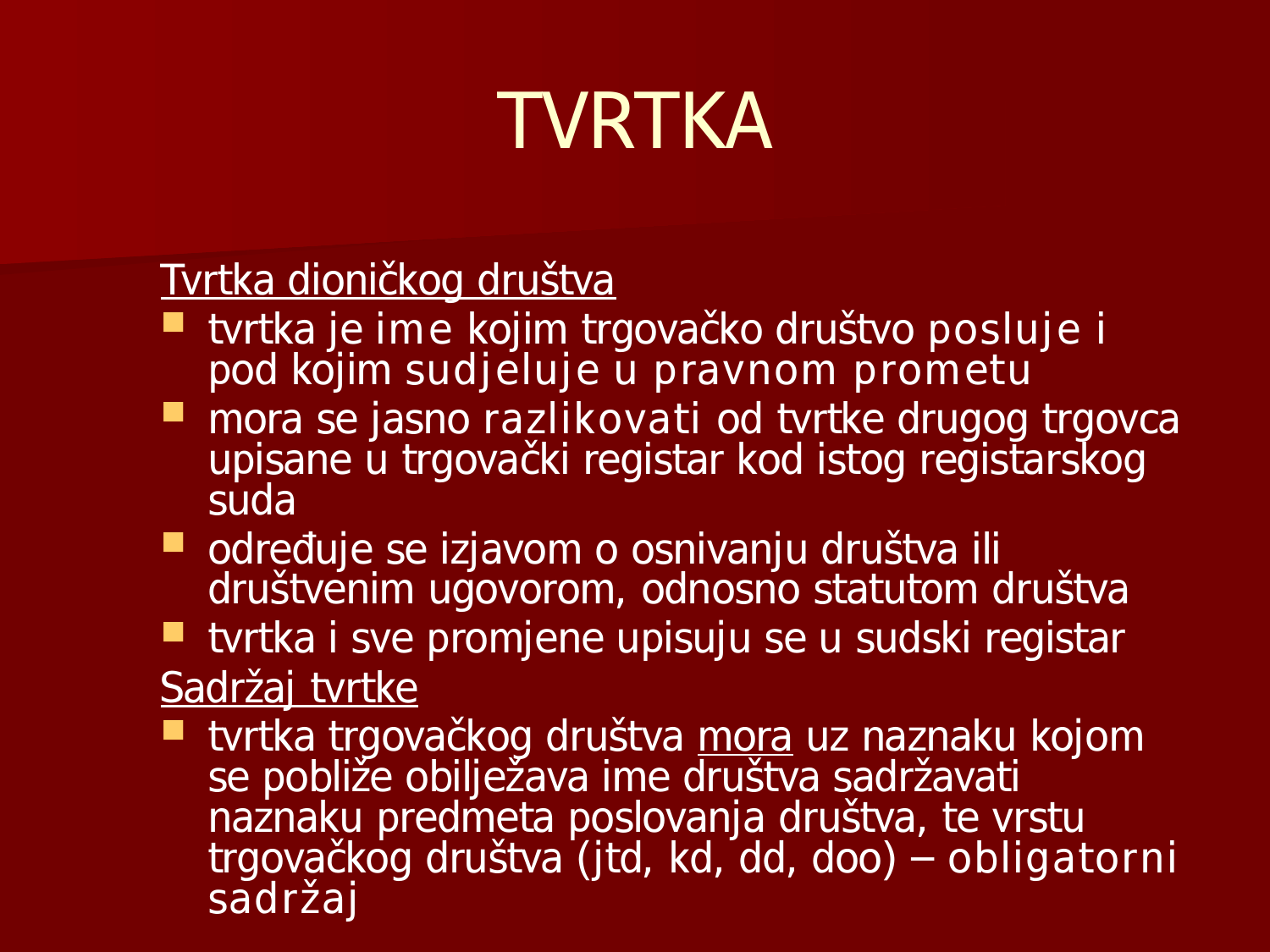

# TVRTKA
Tvrtka dioničkog društva
tvrtka je ime kojim trgovačko društvo posluje i pod kojim sudjeluje u pravnom prometu
mora se jasno razlikovati od tvrtke drugog trgovca upisane u trgovački registar kod istog registarskog suda
određuje se izjavom o osnivanju društva ili društvenim ugovorom, odnosno statutom društva
tvrtka i sve promjene upisuju se u sudski registar
Sadržaj tvrtke
tvrtka trgovačkog društva mora uz naznaku kojom se pobliže obilježava ime društva sadržavati naznaku predmeta poslovanja društva, te vrstu trgovačkog društva (jtd, kd, dd, doo) – obligatorni sadržaj